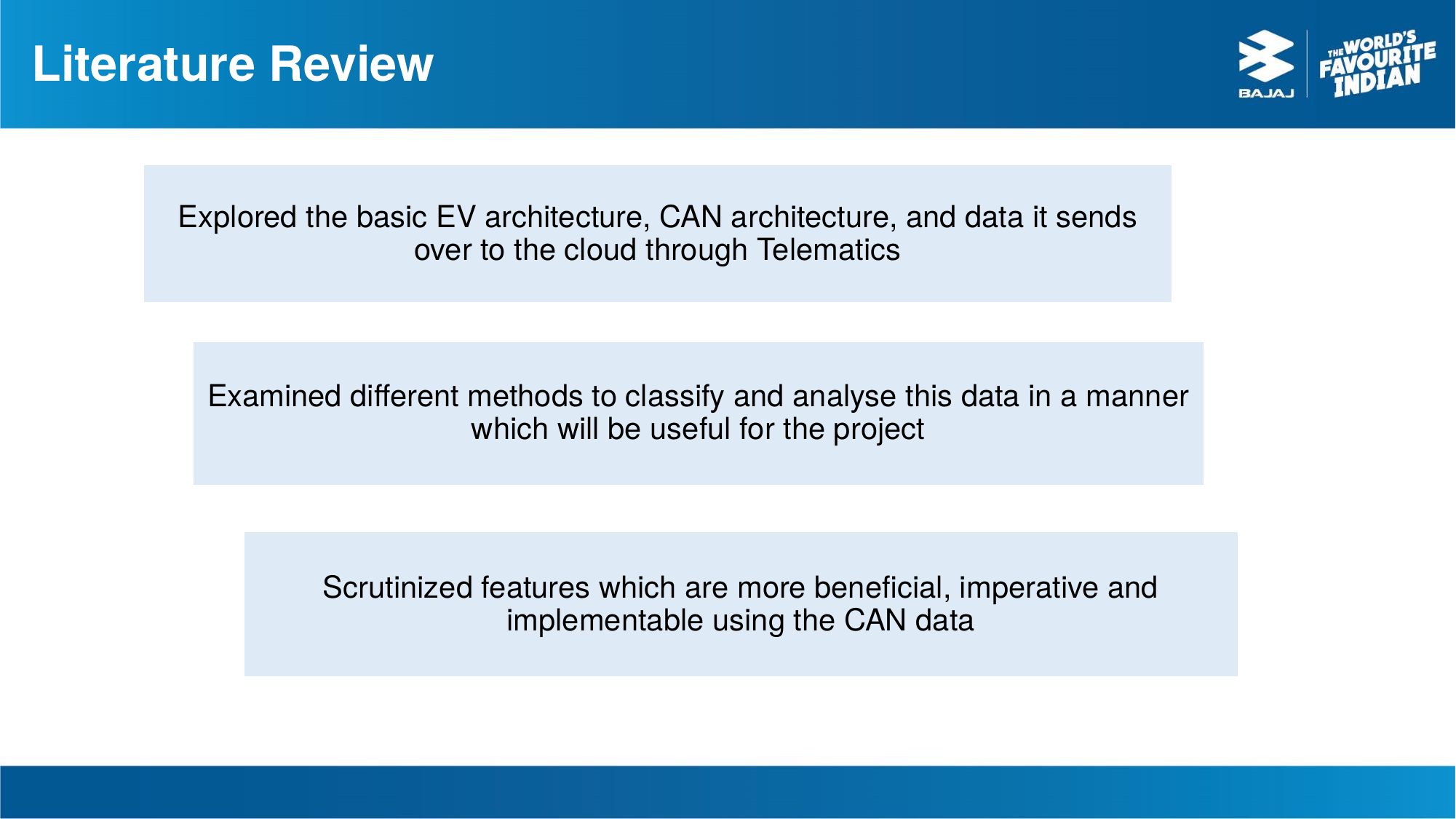

# Literature Review
Explored the basic EV architecture, CAN architecture, and data it sends over to the cloud through Telematics
Examined different methods to classify and analyse this data in a manner which will be useful for the project
Scrutinized features which are more beneficial, imperative and implementable using the CAN data